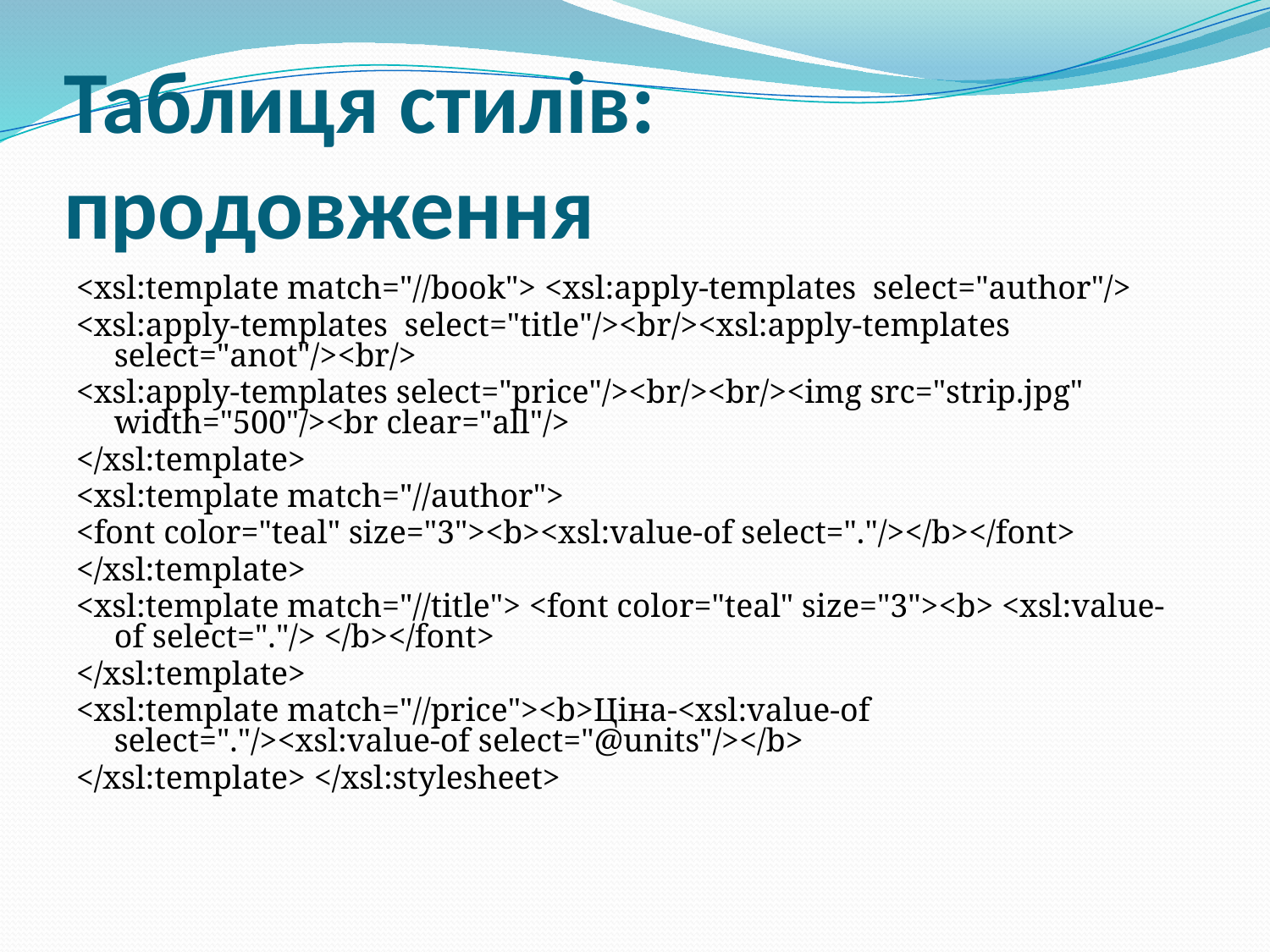

# Таблиця стилів: продовження
<xsl:template match="//book"> <xsl:apply-templates  select="author"/>
<xsl:apply-templates  select="title"/><br/><xsl:apply-templates select="anot"/><br/>
<xsl:apply-templates select="price"/><br/><br/><img src="strip.jpg" width="500"/><br clear="all"/>
</xsl:template>
<xsl:template match="//author">
<font color="teal" size="3"><b><xsl:value-of select="."/></b></font>
</xsl:template>
<xsl:template match="//title"> <font color="teal" size="3"><b> <xsl:value-of select="."/> </b></font>
</xsl:template>
<xsl:template match="//price"><b>Ціна-<xsl:value-of select="."/><xsl:value-of select="@units"/></b>
</xsl:template> </xsl:stylesheet>